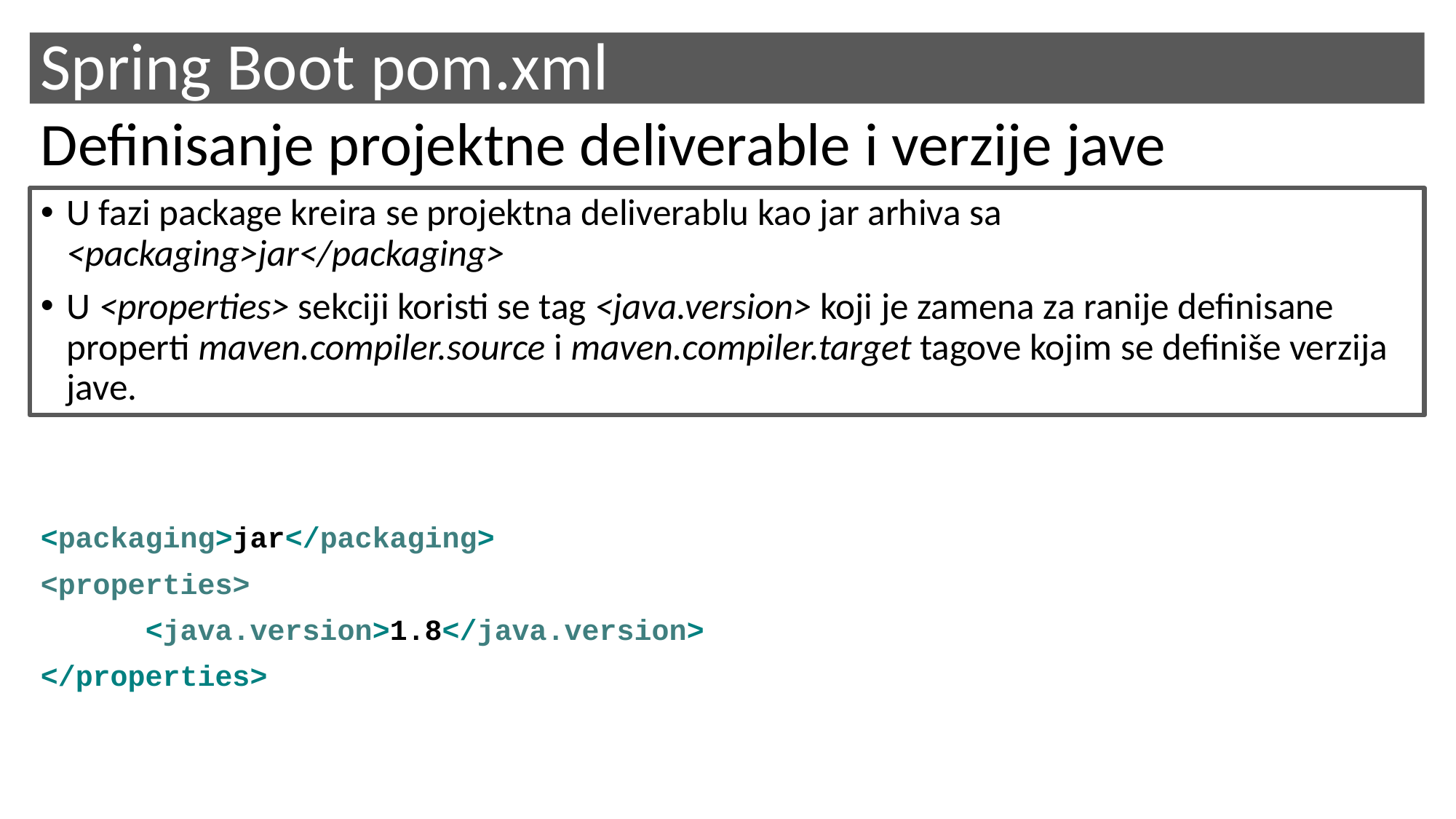

Spring Boot pom.xml
Definisanje projektne deliverable i verzije jave
U fazi package kreira se projektna deliverablu kao jar arhiva sa <packaging>jar</packaging>
U <properties> sekciji koristi se tag <java.version> koji je zamena za ranije definisane properti maven.compiler.source i maven.compiler.target tagove kojim se definiše verzija jave.
<packaging>jar</packaging>
<properties>
	<java.version>1.8</java.version>
</properties>